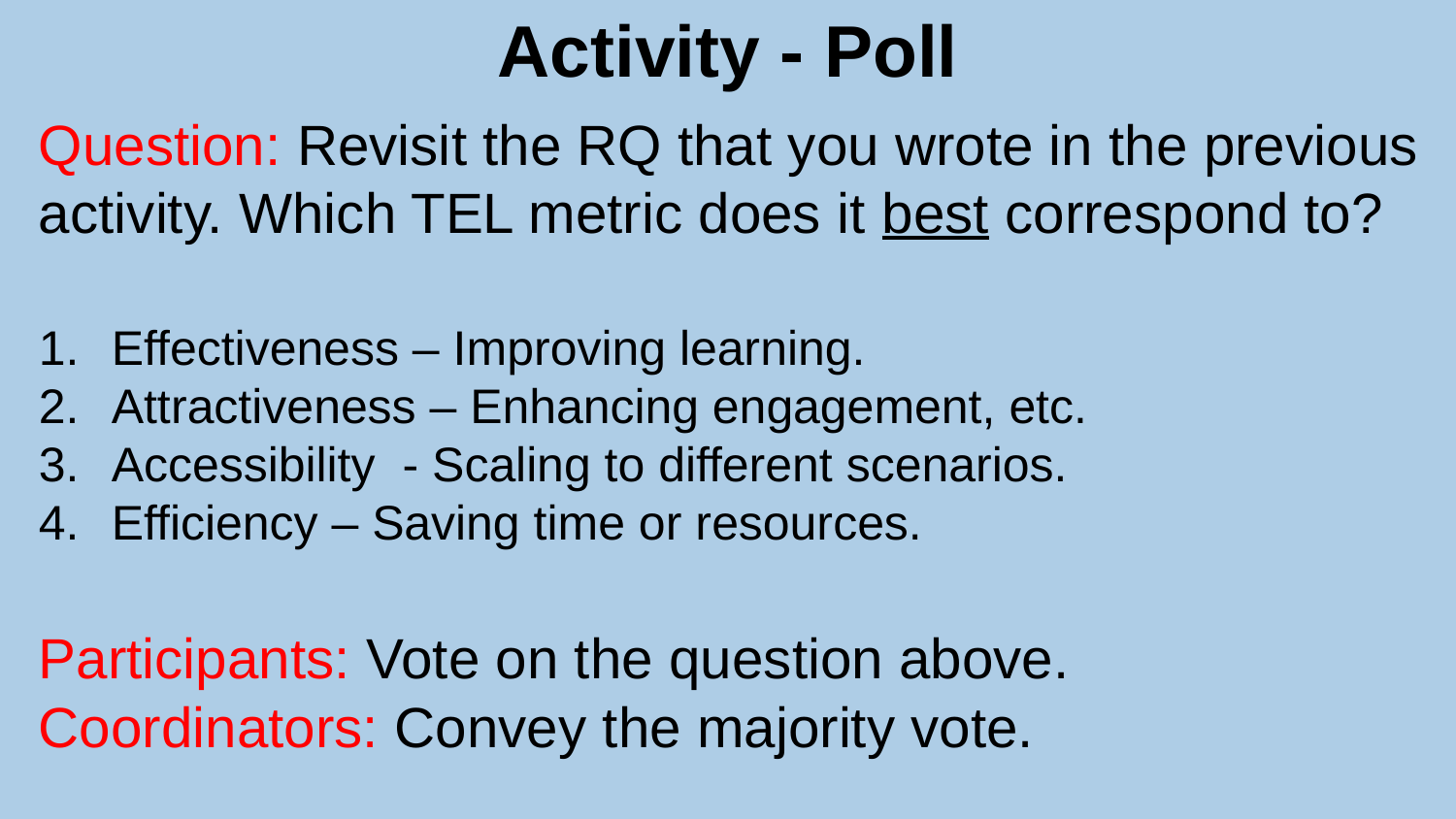

# Activity - Poll
Question: Revisit the RQ that you wrote in the previous activity. Which TEL metric does it best correspond to?

Effectiveness – Improving learning.
Attractiveness – Enhancing engagement, etc.
Accessibility  - Scaling to different scenarios.
Efficiency – Saving time or resources.

Participants: Vote on the question above.
Coordinators: Convey the majority vote.